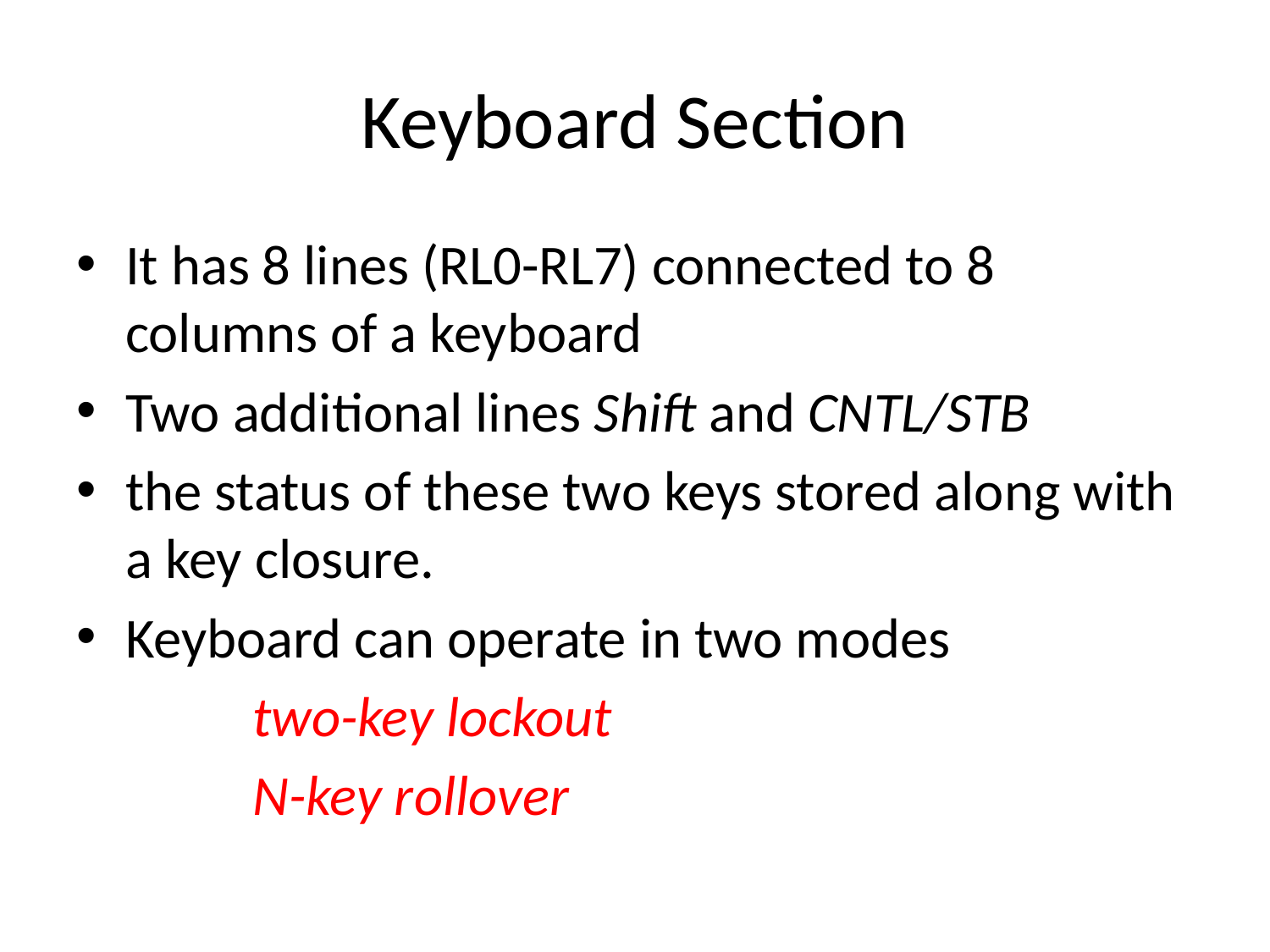

# Keyboard Section
It has 8 lines (RL0-RL7) connected to 8 columns of a keyboard
Two additional lines Shift and CNTL/STB
the status of these two keys stored along with a key closure.
Keyboard can operate in two modes
		two-key lockout
		N-key rollover